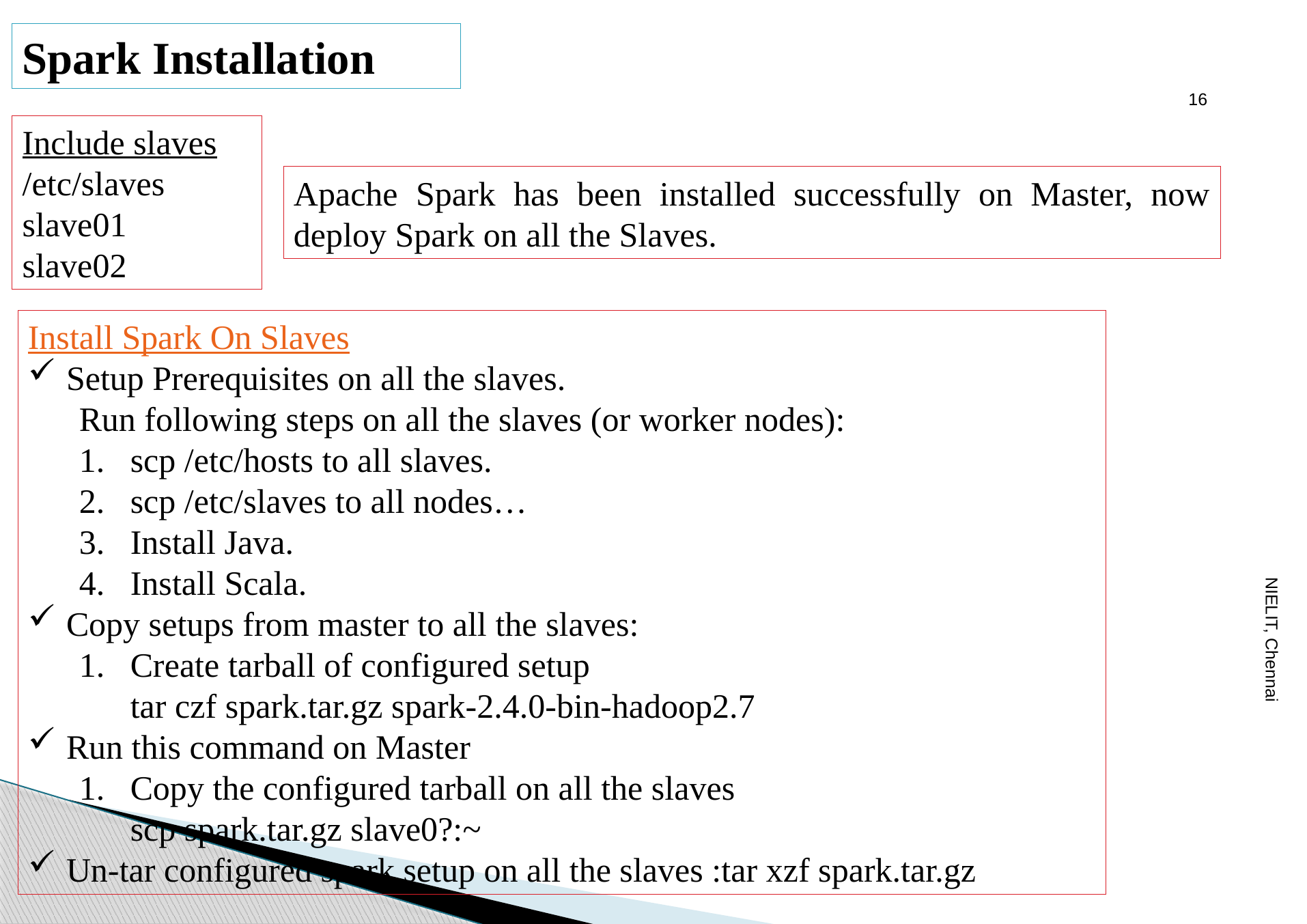

16
Spark Installation
Include slaves
/etc/slaves
slave01
slave02
Apache Spark has been installed successfully on Master, now deploy Spark on all the Slaves.
Install Spark On Slaves
Setup Prerequisites on all the slaves.
Run following steps on all the slaves (or worker nodes):
scp /etc/hosts to all slaves.
scp /etc/slaves to all nodes…
Install Java.
Install Scala.
Copy setups from master to all the slaves:
Create tarball of configured setup
tar czf spark.tar.gz spark-2.4.0-bin-hadoop2.7
Run this command on Master
Copy the configured tarball on all the slaves
scp spark.tar.gz slave0?:~
Un-tar configured spark setup on all the slaves :tar xzf spark.tar.gz
NIELIT, Chennai